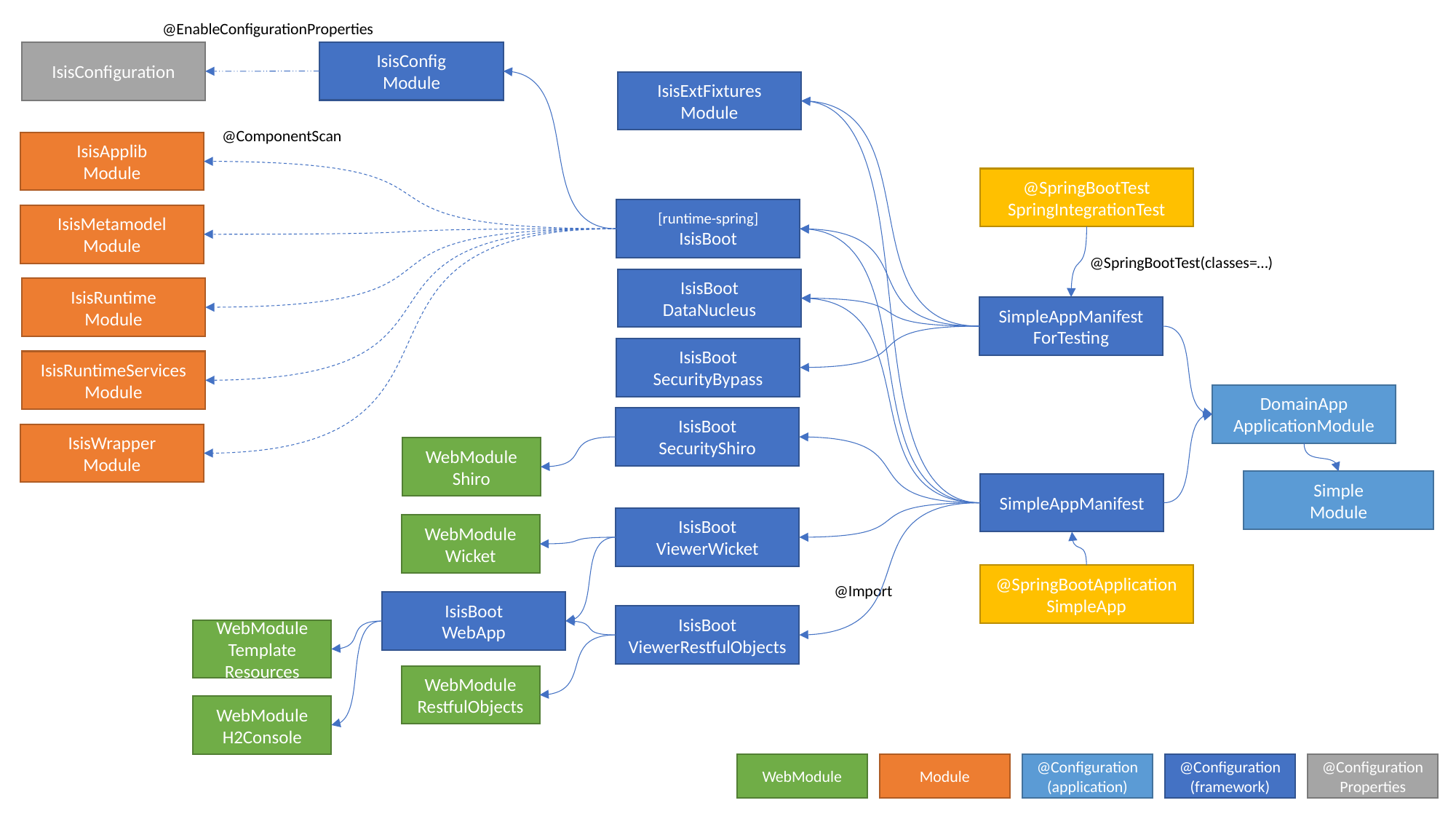

@EnableConfigurationProperties
IsisConfig
Module
IsisConfiguration
IsisExtFixtures
Module
@ComponentScan
IsisApplib
Module
@SpringBootTest
SpringIntegrationTest
[runtime-spring]
IsisBoot
IsisMetamodel
Module
@SpringBootTest(classes=…)
IsisBoot
DataNucleus
IsisRuntime
Module
SimpleAppManifest
ForTesting
IsisBoot
SecurityBypass
IsisRuntimeServices
Module
DomainApp
ApplicationModule
IsisBoot
SecurityShiro
IsisWrapper
Module
WebModule
Shiro
Simple
Module
SimpleAppManifest
IsisBoot
ViewerWicket
WebModule
Wicket
@SpringBootApplication
SimpleApp
@Import
IsisBoot
WebApp
IsisBoot
ViewerRestfulObjects
WebModule
Template
Resources
WebModule
RestfulObjects
WebModule
H2Console
WebModule
Module
@Configuration
(application)
@Configuration
(framework)
@Configuration
Properties